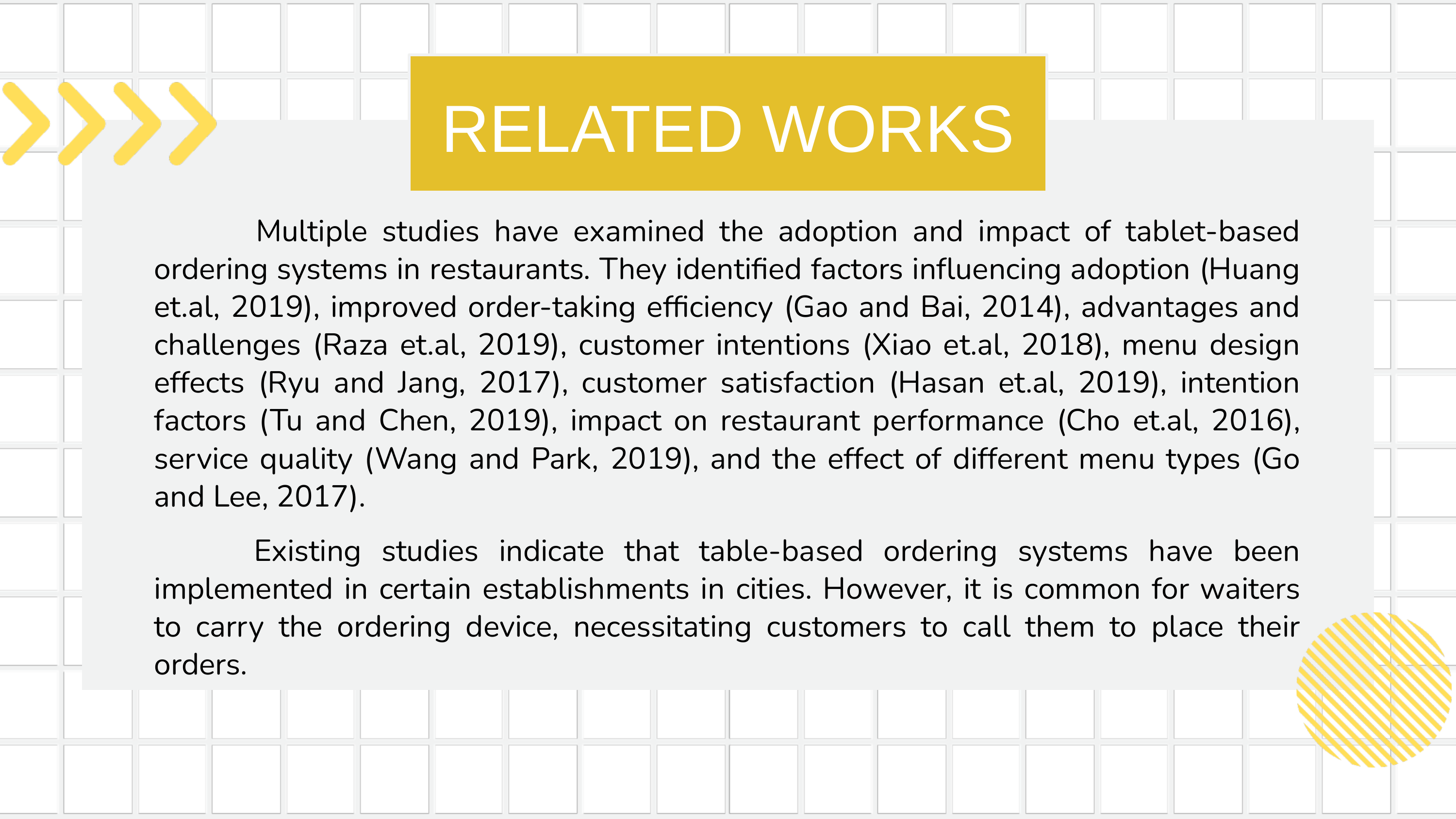

RELATED WORKS

       Multiple studies have examined the adoption and impact of tablet-based ordering systems in restaurants. They identified factors influencing adoption (Huang et.al, 2019), improved order-taking efficiency (Gao and Bai, 2014), advantages and challenges (Raza et.al, 2019), customer intentions (Xiao et.al, 2018), menu design effects (Ryu and Jang, 2017), customer satisfaction (Hasan et.al, 2019), intention factors (Tu and Chen, 2019), impact on restaurant performance (Cho et.al, 2016), service quality (Wang and Park, 2019), and the effect of different menu types (Go and Lee, 2017).
     Existing studies indicate that table-based ordering systems have been implemented in certain establishments in cities. However, it is common for waiters to carry the ordering device, necessitating customers to call them to place their orders.